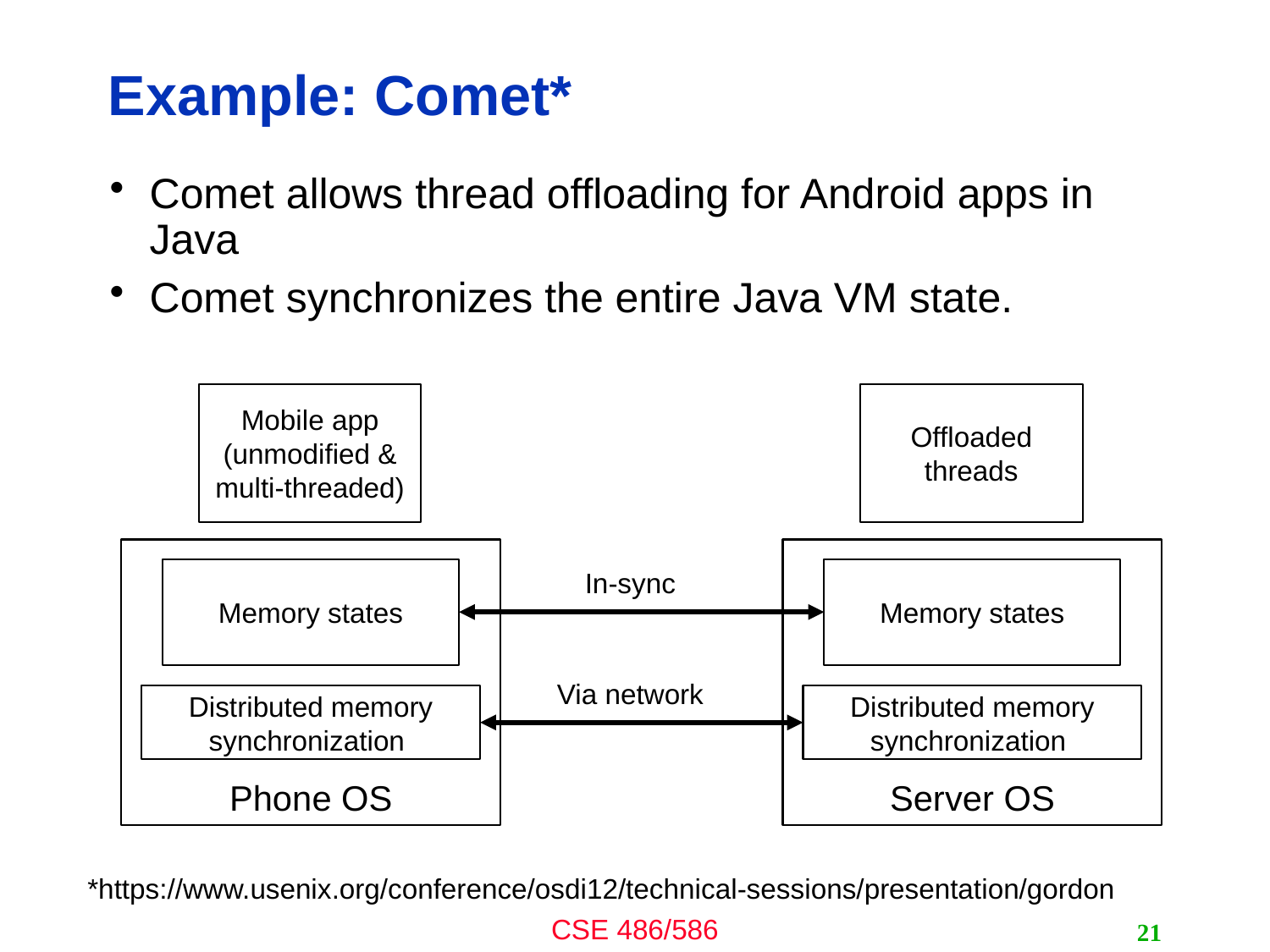

# Example: Comet*
Comet allows thread offloading for Android apps in Java
Comet synchronizes the entire Java VM state.
Mobile app (unmodified & multi-threaded)
Offloaded threads

Phone OS

Server OS
Memory states
In-sync
Memory states
Via network
Distributed memory synchronization
Distributed memory synchronization
*https://www.usenix.org/conference/osdi12/technical-sessions/presentation/gordon
21